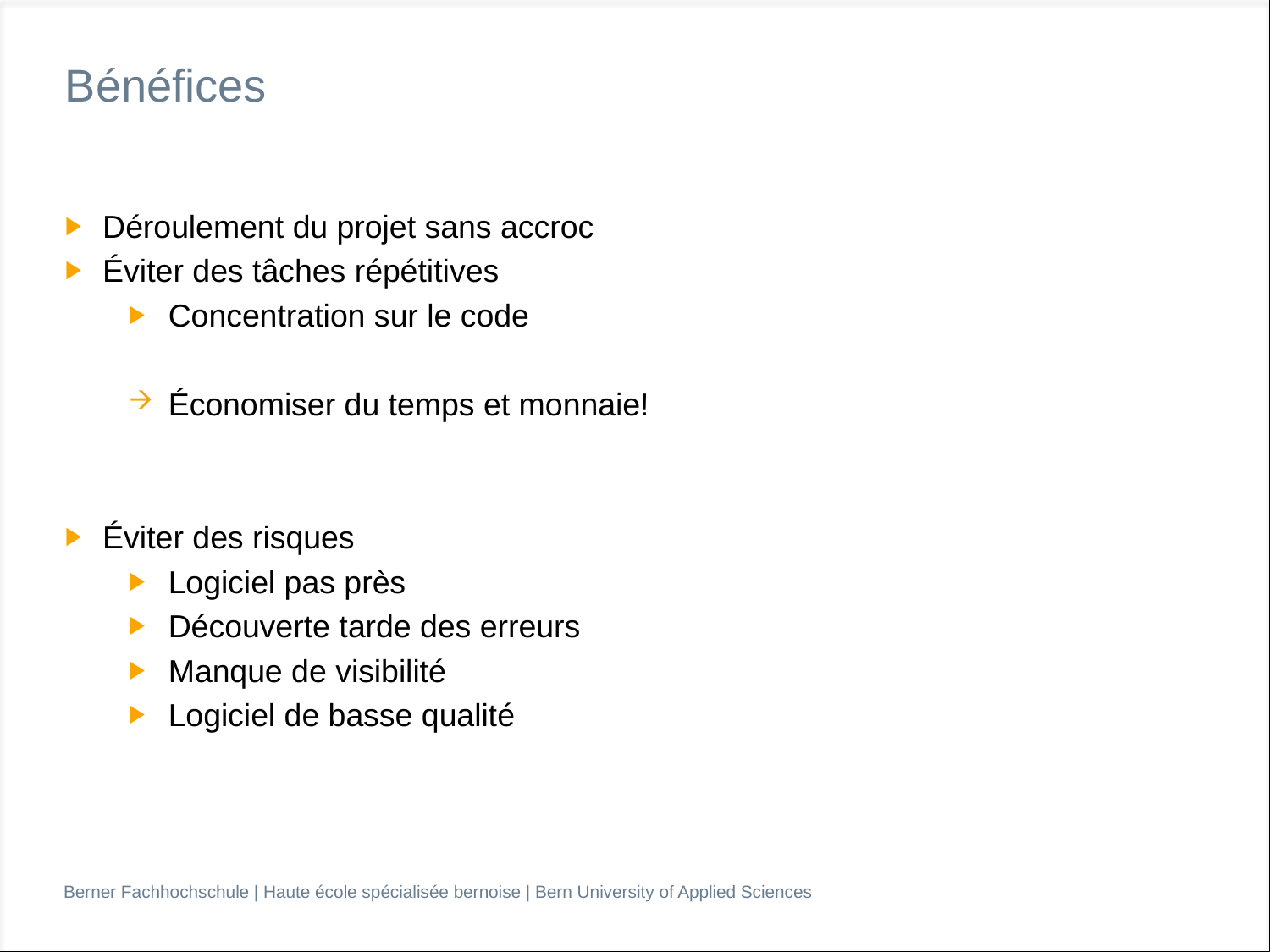

# Bénéfices
Déroulement du projet sans accroc
Éviter des tâches répétitives
Concentration sur le code

Économiser du temps et monnaie!

Éviter des risques
Logiciel pas près
Découverte tarde des erreurs
Manque de visibilité
Logiciel de basse qualité